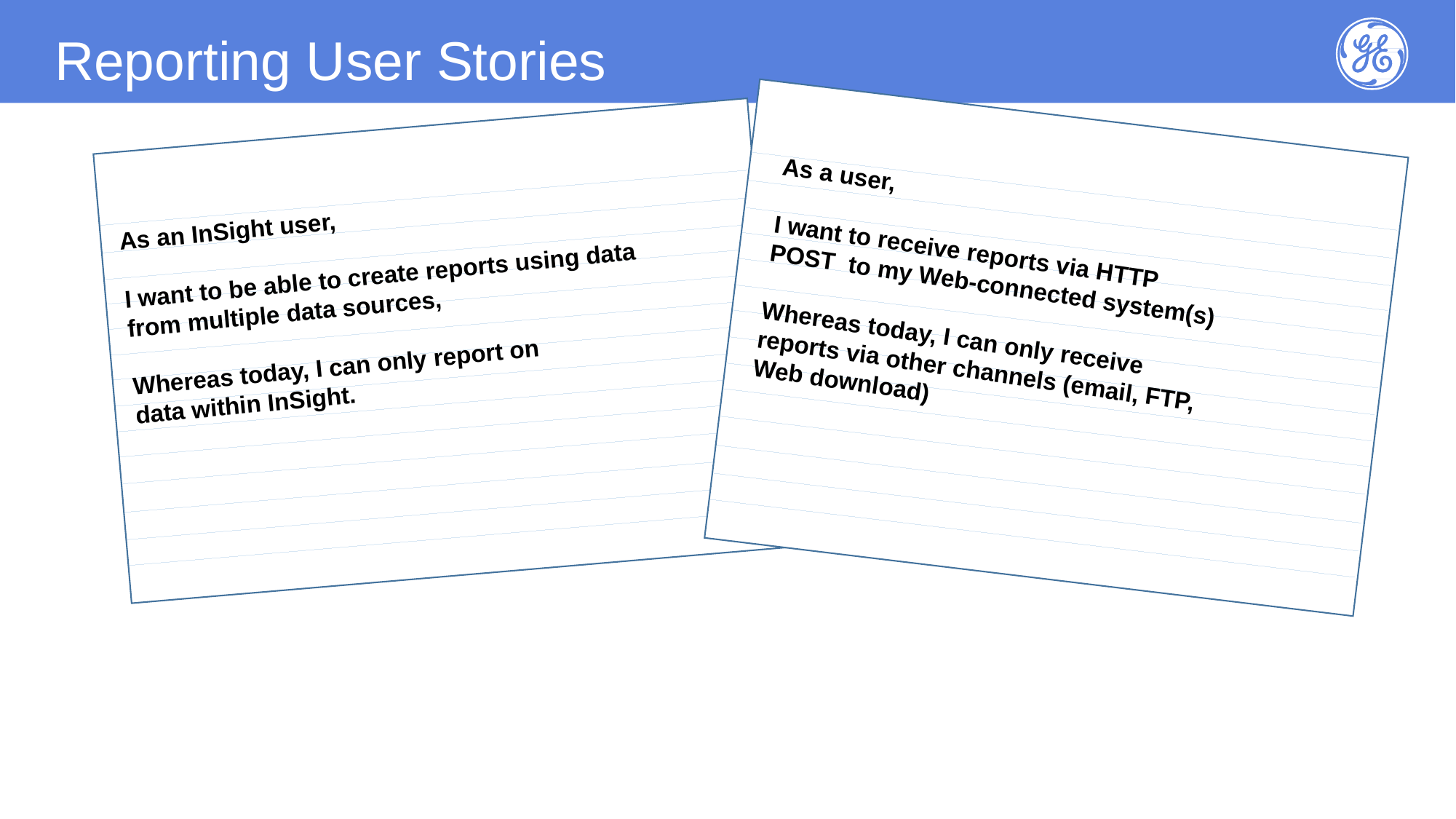

# Reporting User Stories

As a user,

I want to receive reports via HTTP POST  to my Web-connected system(s)

Whereas today, I can only receive reports via other channels (email, FTP, Web download)
As an InSight user,

I want to be able to create reports using data from multiple data sources,

Whereas today, I can only report on
data within InSight.